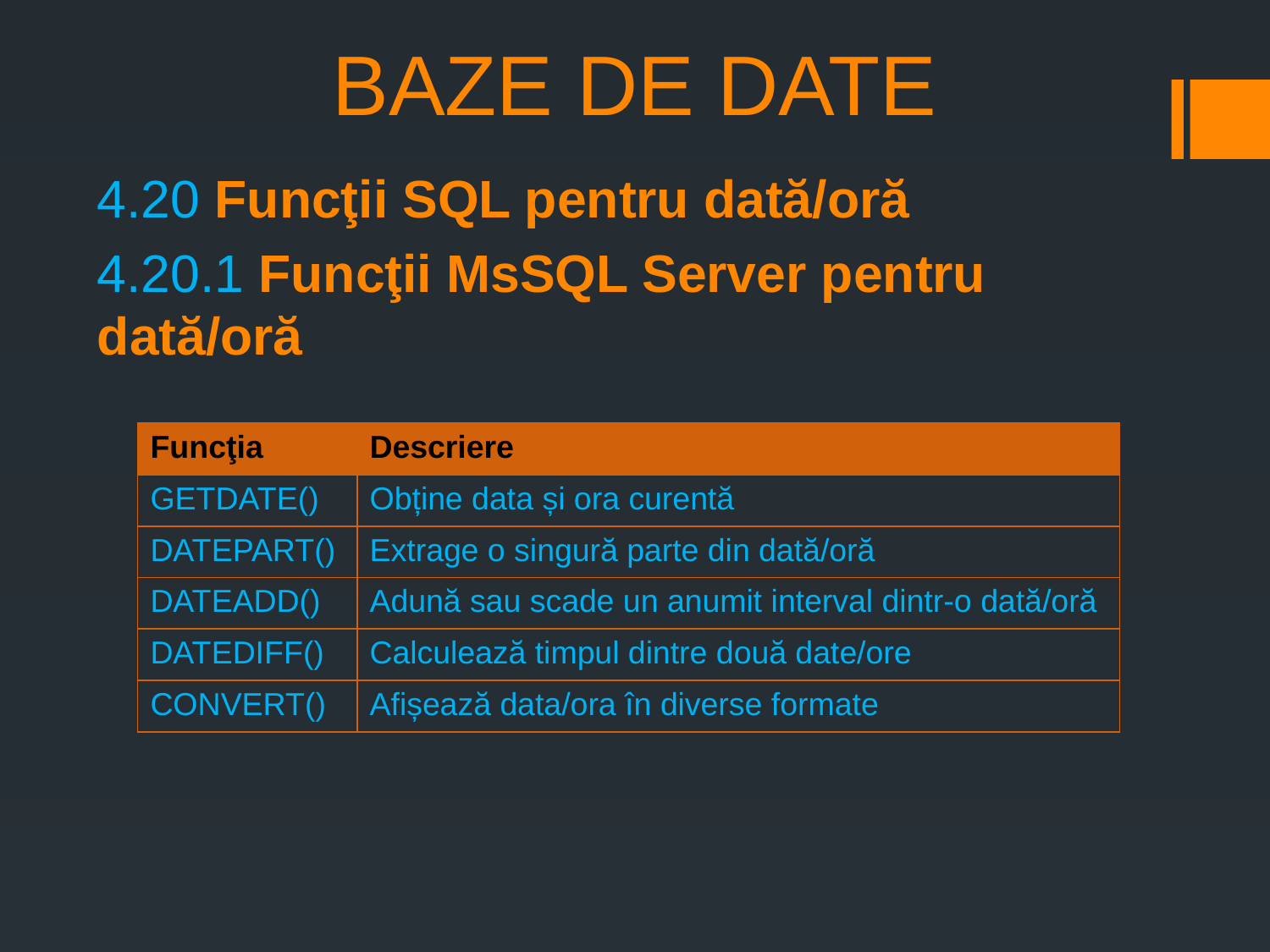

# BAZE DE DATE
4.20 Funcţii SQL pentru dată/oră
4.20.1 Funcţii MsSQL Server pentru dată/oră

| Funcţia | Descriere |
| --- | --- |
| GETDATE() | Obține data și ora curentă |
| DATEPART() | Extrage o singură parte din dată/oră |
| DATEADD() | Adună sau scade un anumit interval dintr-o dată/oră |
| DATEDIFF() | Calculează timpul dintre două date/ore |
| CONVERT() | Afișează data/ora în diverse formate |